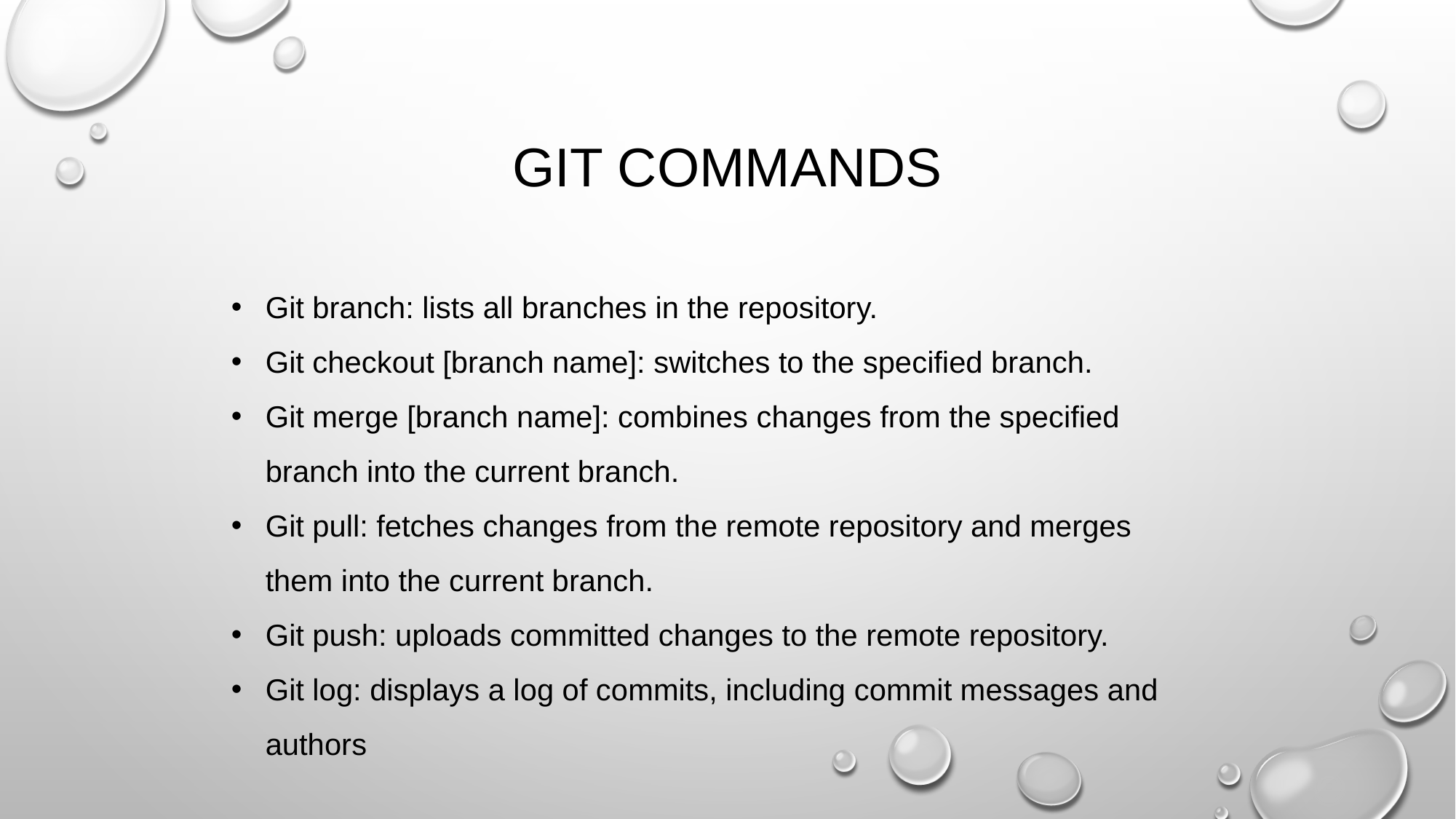

# GIT COMMANDS
Git branch: lists all branches in the repository.
Git checkout [branch name]: switches to the specified branch.
Git merge [branch name]: combines changes from the specified branch into the current branch.
Git pull: fetches changes from the remote repository and merges them into the current branch.
Git push: uploads committed changes to the remote repository.
Git log: displays a log of commits, including commit messages and authors